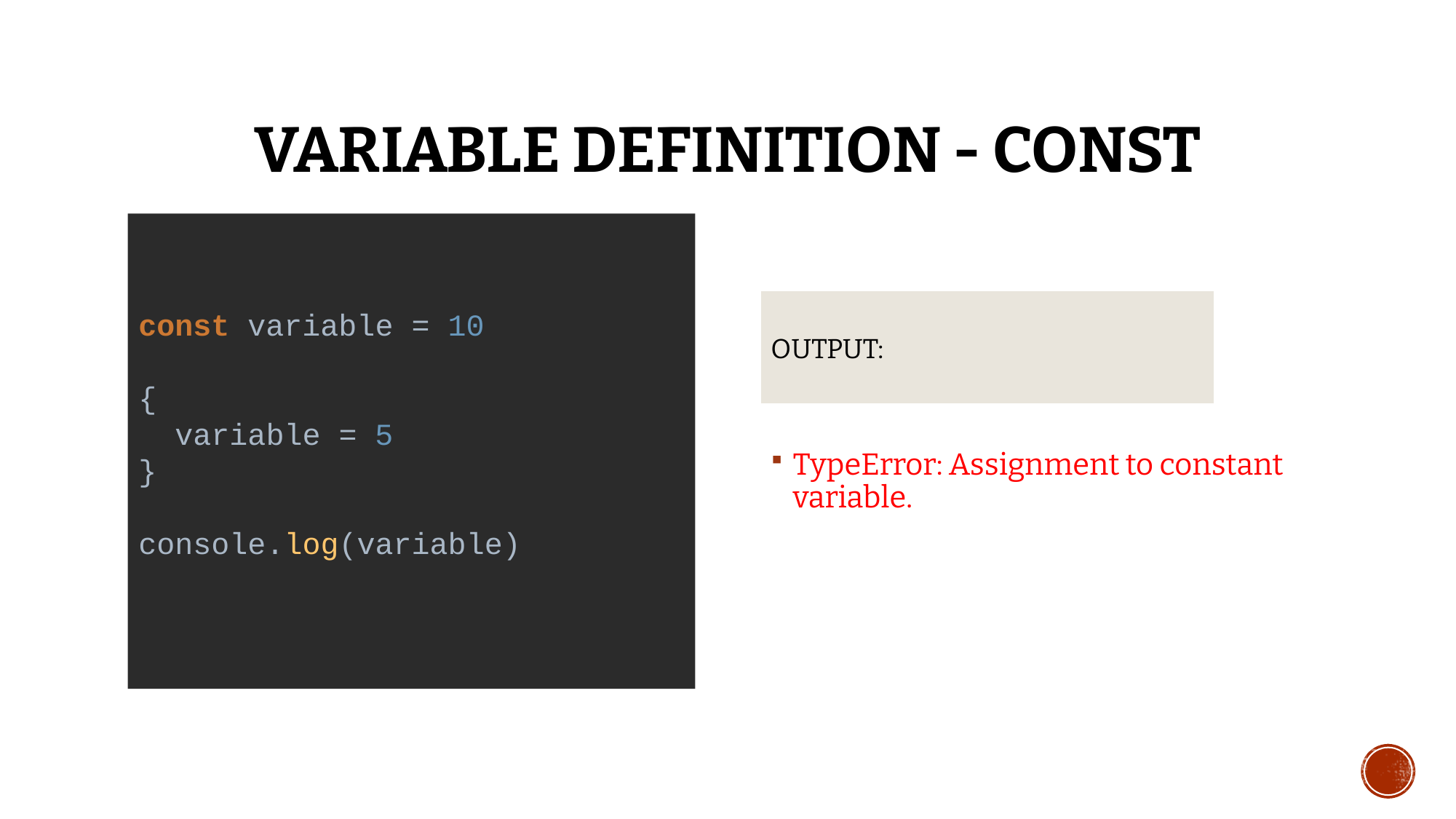

# Variable definition - CONST
OUTPUT:
const variable = 10
{
  variable = 5
}
console.log(variable)
TypeError: Assignment to constant variable.